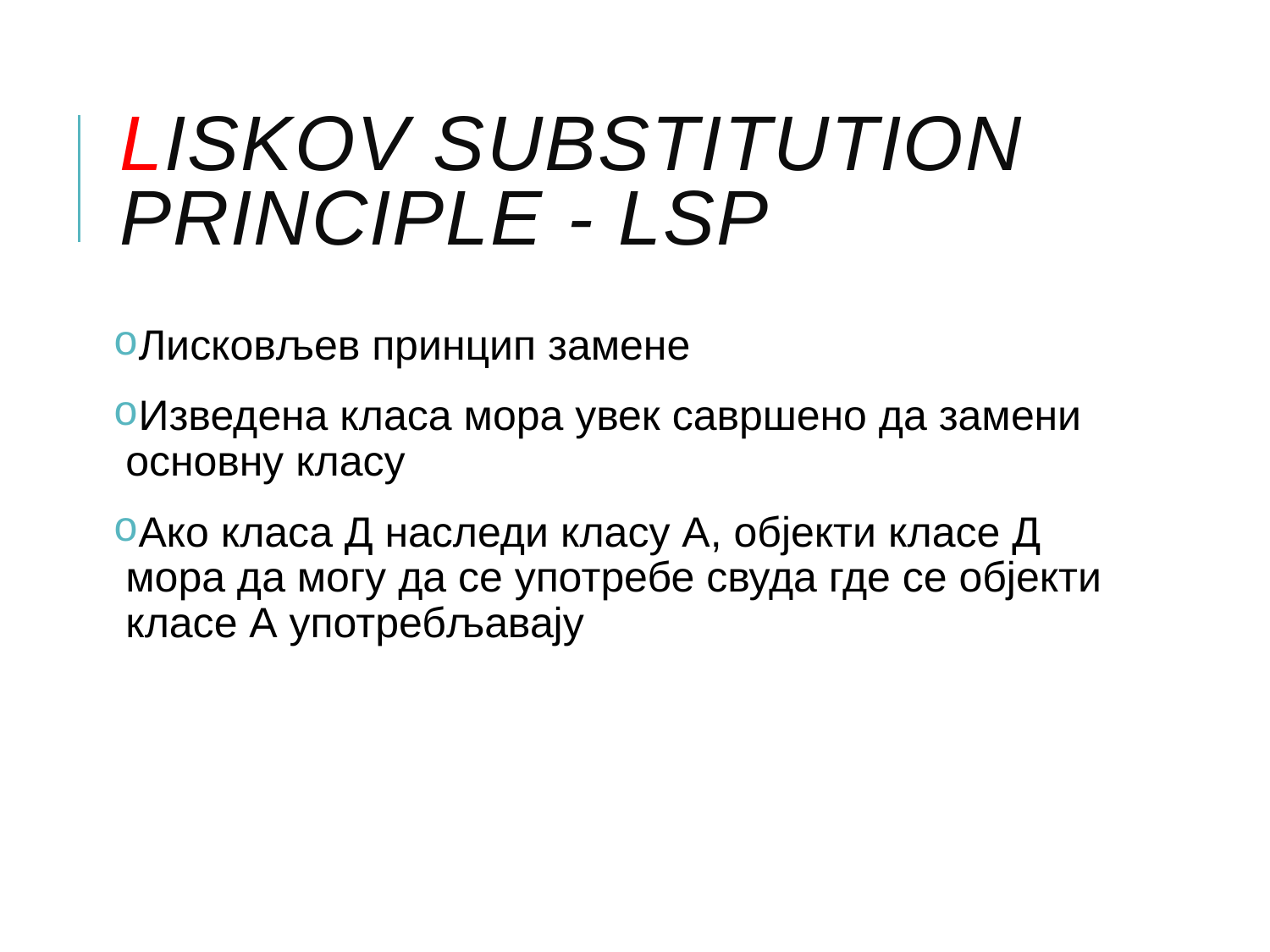

# Liskov Substitution Principle - LSP
Лисковљев принцип замене
Изведена класа мора увек савршено да замени основну класу
Ако класа Д наследи класу А, објекти класе Д мора да могу да се употребе свуда где се објекти класе А употребљавају